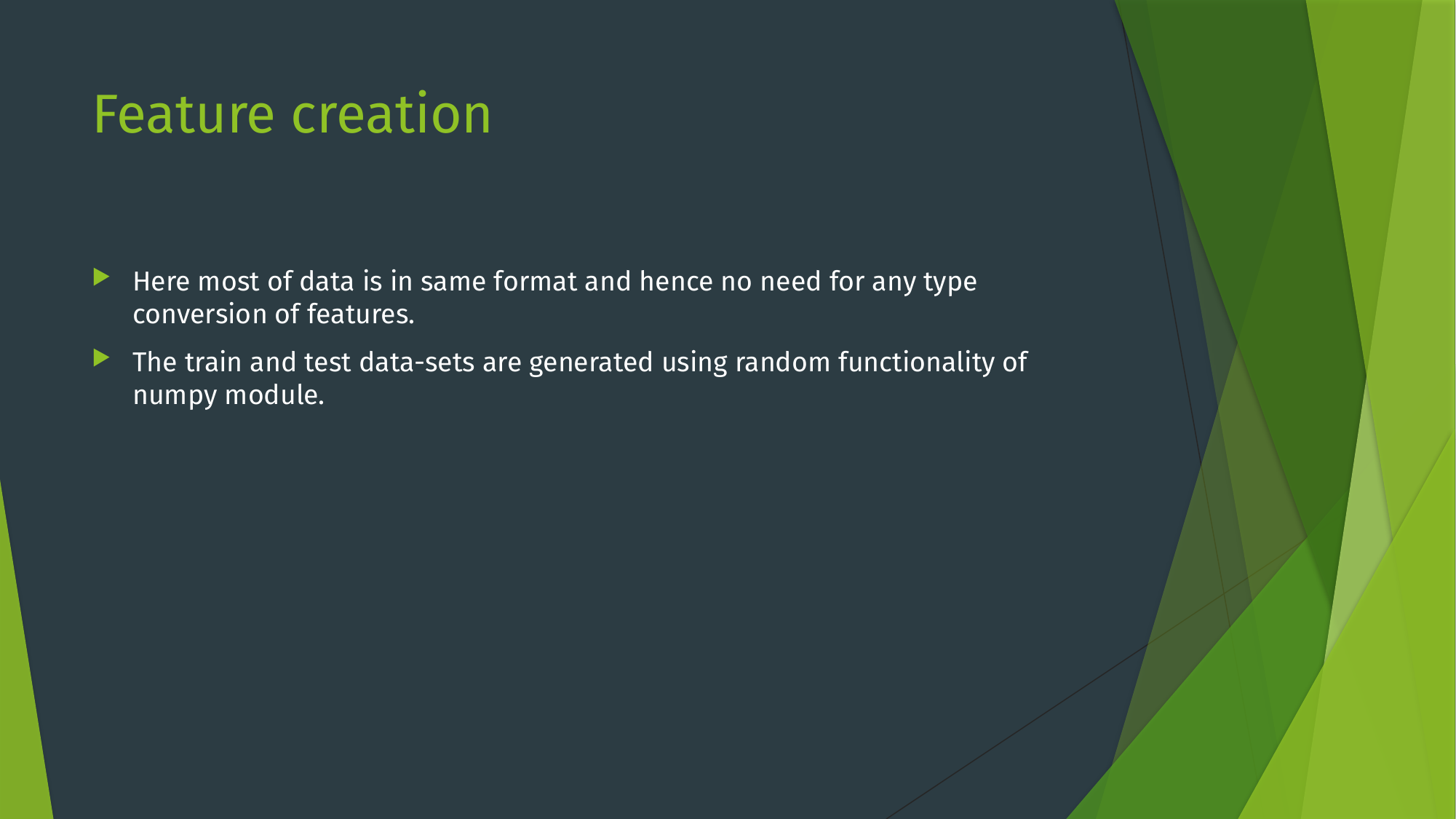

# Feature creation
Here most of data is in same format and hence no need for any type conversion of features.
The train and test data-sets are generated using random functionality of numpy module.